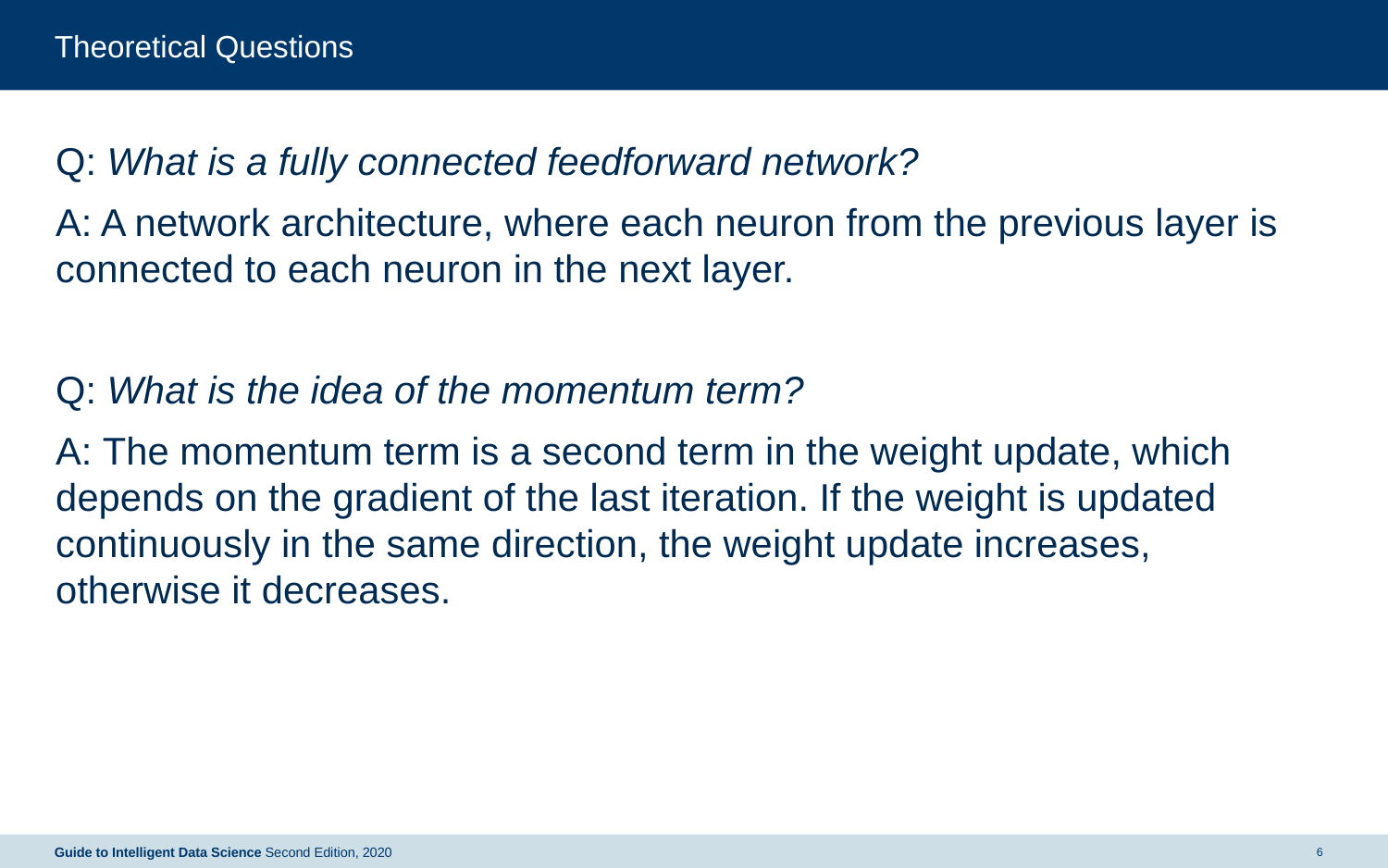

# Theoretical Questions
Q: What is a fully connected feedforward network?
A: A network architecture, where each neuron from the previous layer is connected to each neuron in the next layer.

Q: What is the idea of the momentum term?
A: The momentum term is a second term in the weight update, which depends on the gradient of the last iteration. If the weight is updated continuously in the same direction, the weight update increases, otherwise it decreases.

Guide to Intelligent Data Science Second Edition, 2020
6